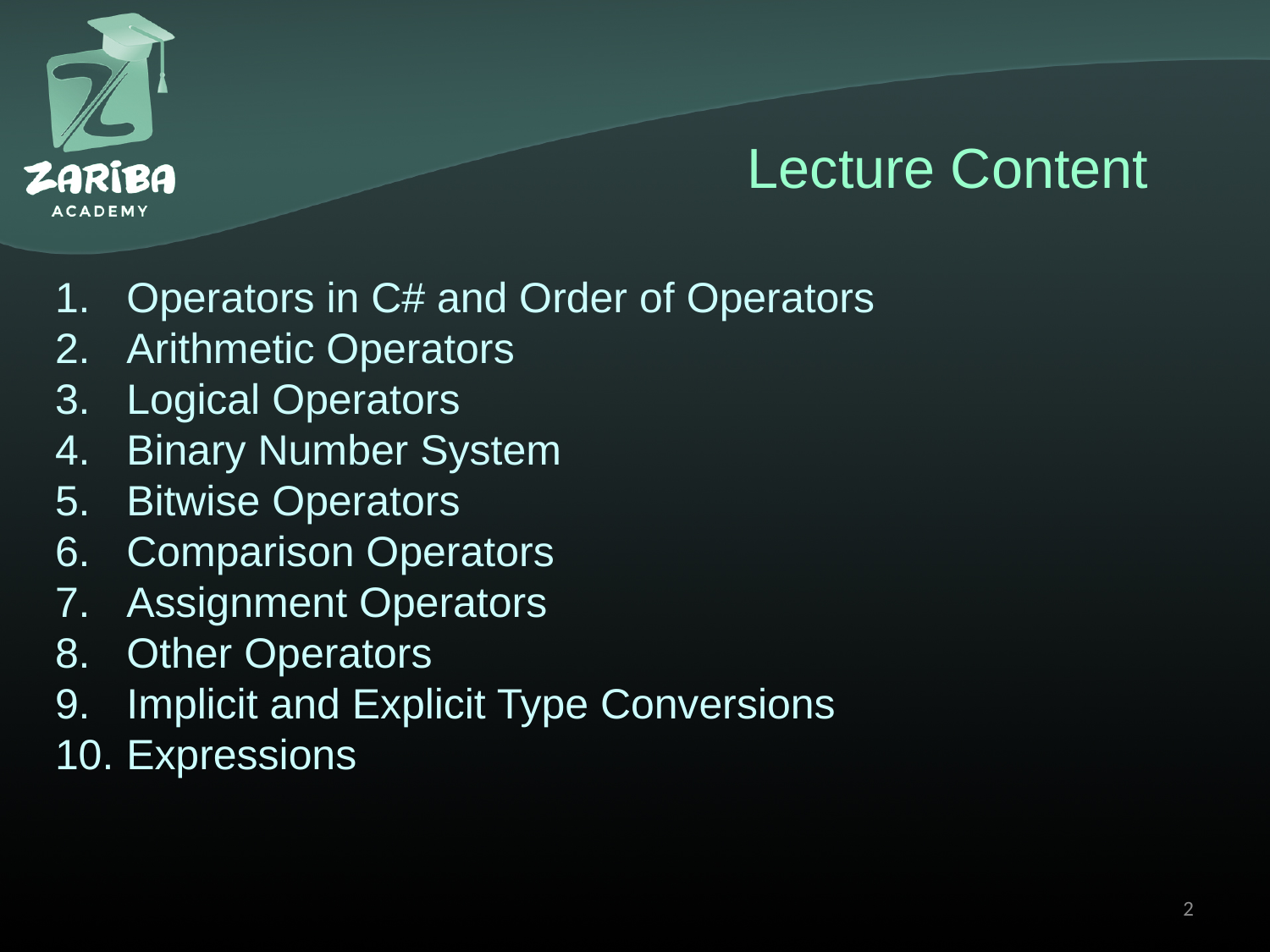

# Lecture Content
Operators in C# and Order of Operators
Arithmetic Operators
Logical Operators
Binary Number System
Bitwise Operators
Comparison Operators
Assignment Operators
Other Operators
Implicit and Explicit Type Conversions
Expressions

2